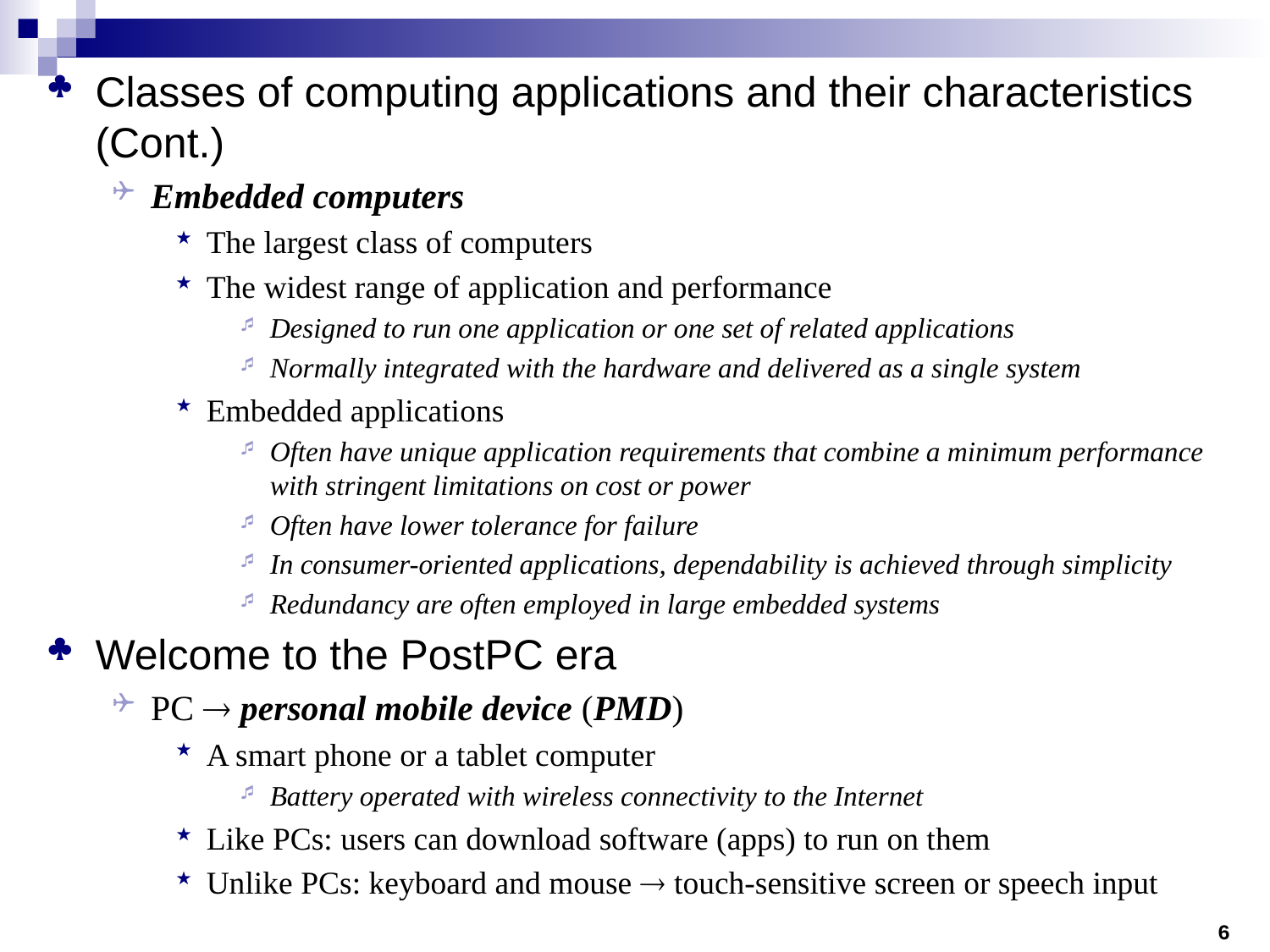

Classes of computing applications and their characteristics (Cont.)
Embedded computers
The largest class of computers
The widest range of application and performance
Designed to run one application or one set of related applications
Normally integrated with the hardware and delivered as a single system
Embedded applications
Often have unique application requirements that combine a minimum performance with stringent limitations on cost or power
Often have lower tolerance for failure
In consumer-oriented applications, dependability is achieved through simplicity
Redundancy are often employed in large embedded systems
Welcome to the PostPC era
PC → personal mobile device (PMD)
A smart phone or a tablet computer
Battery operated with wireless connectivity to the Internet
Like PCs: users can download software (apps) to run on them
Unlike PCs: keyboard and mouse → touch-sensitive screen or speech input
6